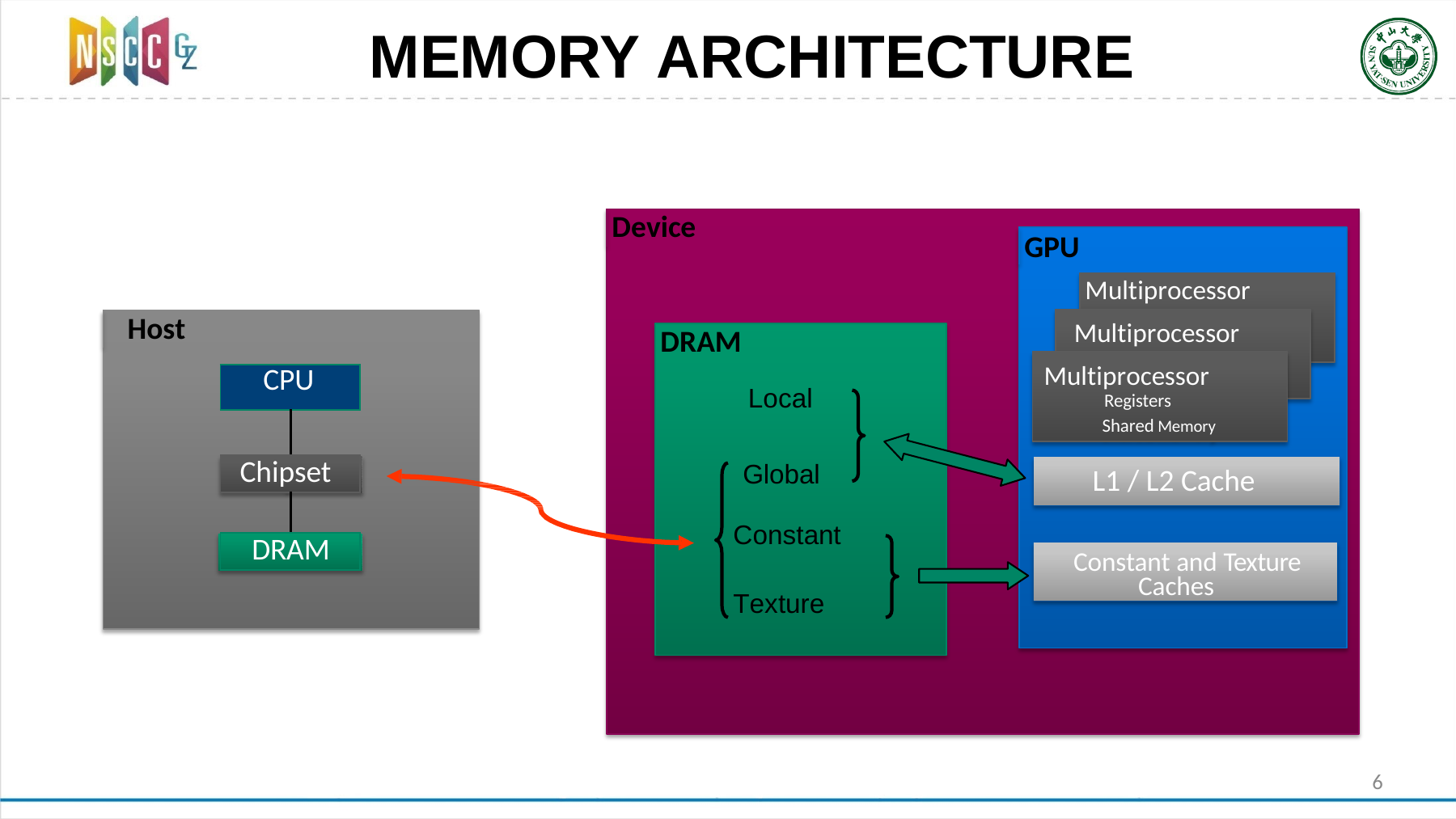

# MEMORY ARCHITECTURE
Device

GPU

Multiprocessor

Host

Multiprocessor
DRAM

Multiprocessor
| CPU |  |
| --- | --- |
|  |  |
| Chipset |  |
|  |  |
| DRAM |  |
Local
Registers

Shared Memory

Global

L1 / L2 Cache

Constant

Constant and Texture  Caches

Texture
6